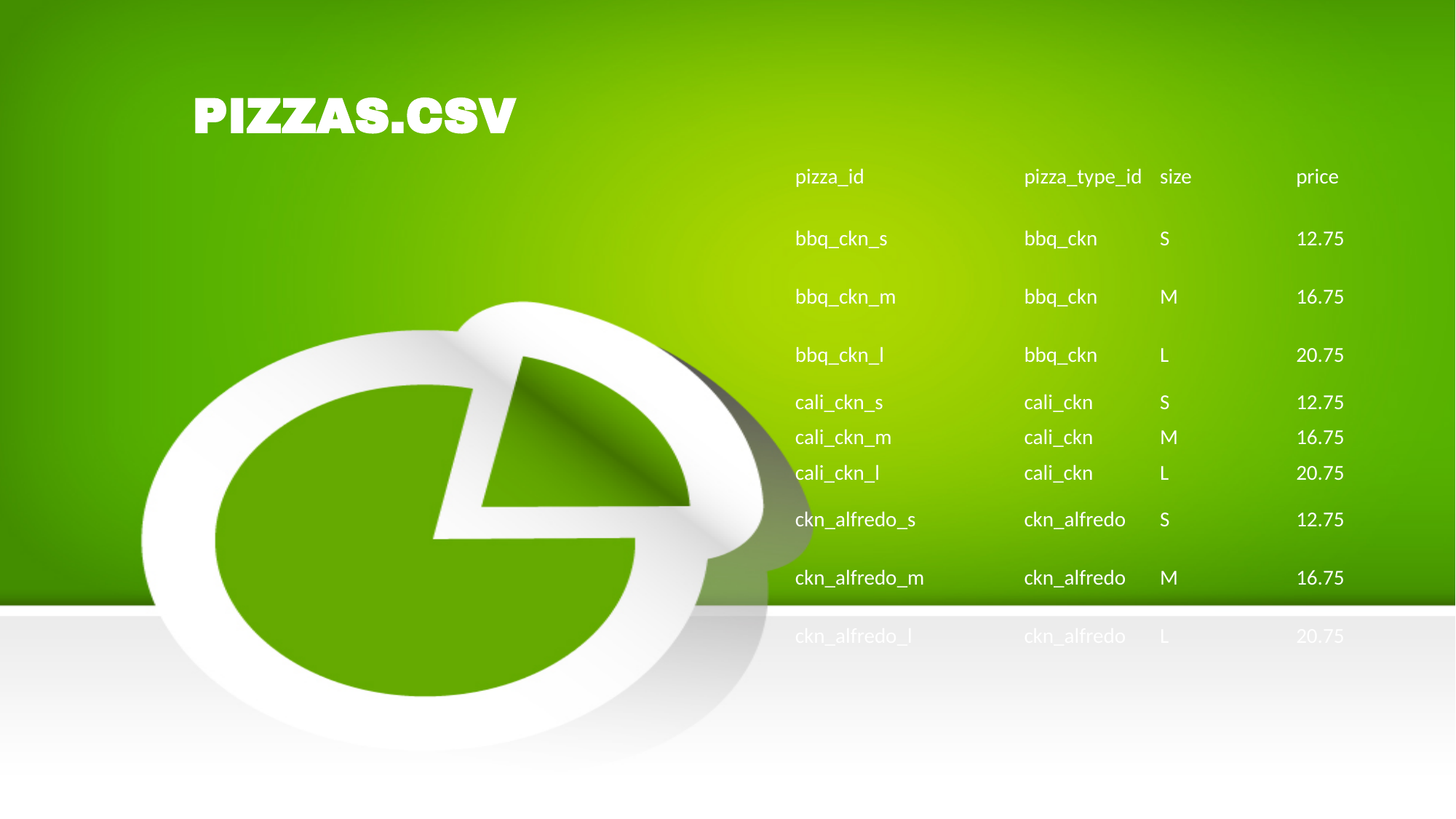

# PIZZAS.CSV
| pizza\_id | pizza\_type\_id | size | price |
| --- | --- | --- | --- |
| bbq\_ckn\_s | bbq\_ckn | S | 12.75 |
| bbq\_ckn\_m | bbq\_ckn | M | 16.75 |
| bbq\_ckn\_l | bbq\_ckn | L | 20.75 |
| cali\_ckn\_s | cali\_ckn | S | 12.75 |
| cali\_ckn\_m | cali\_ckn | M | 16.75 |
| cali\_ckn\_l | cali\_ckn | L | 20.75 |
| ckn\_alfredo\_s | ckn\_alfredo | S | 12.75 |
| ckn\_alfredo\_m | ckn\_alfredo | M | 16.75 |
| ckn\_alfredo\_l | ckn\_alfredo | L | 20.75 |